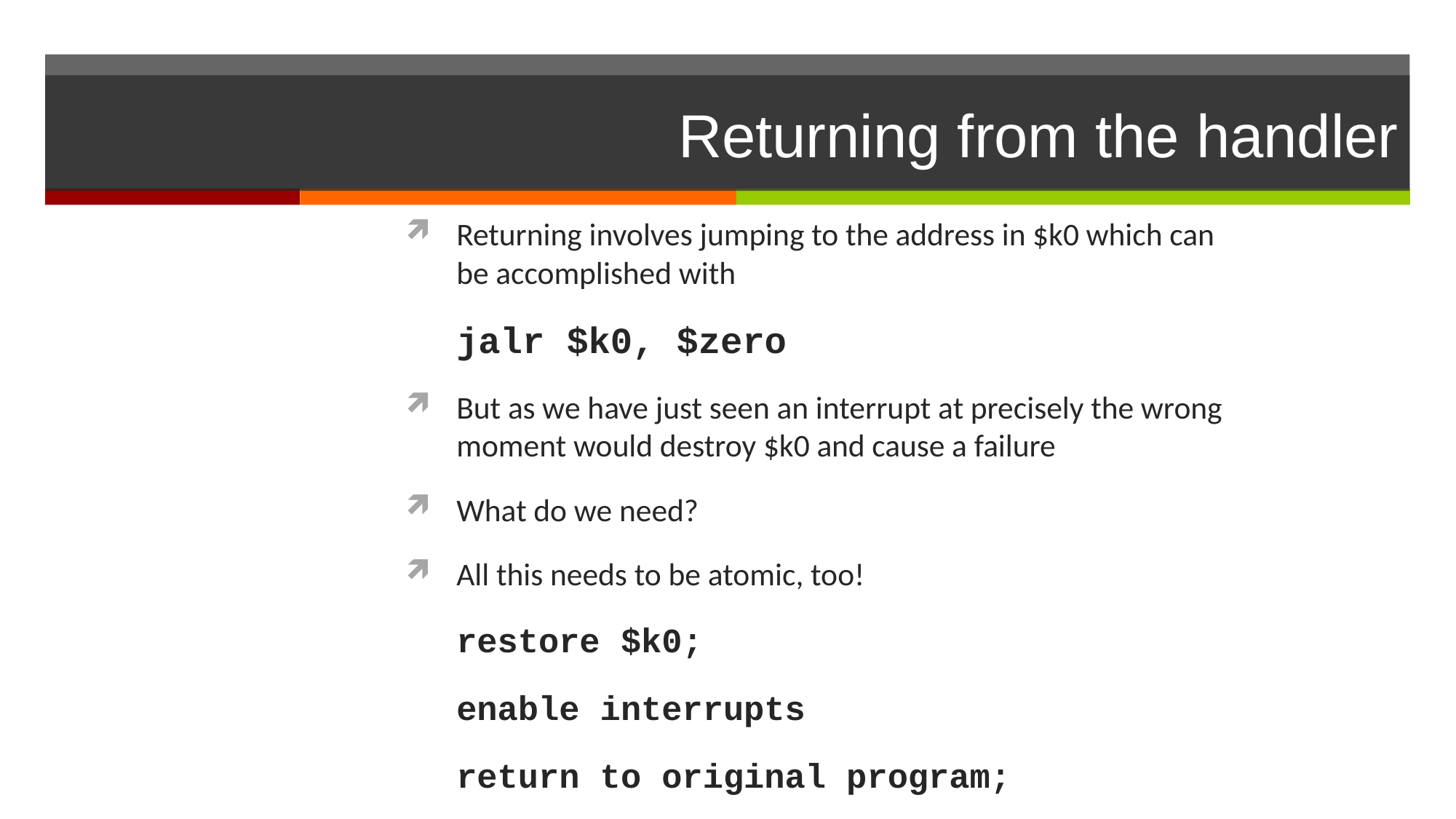

# Returning from the handler
Returning involves jumping to the address in $k0 which can be accomplished with
		jalr $k0, $zero
But as we have just seen an interrupt at precisely the wrong moment would destroy $k0 and cause a failure
What do we need?
All this needs to be atomic, too!
		restore $k0;
		enable interrupts
		return to original program;